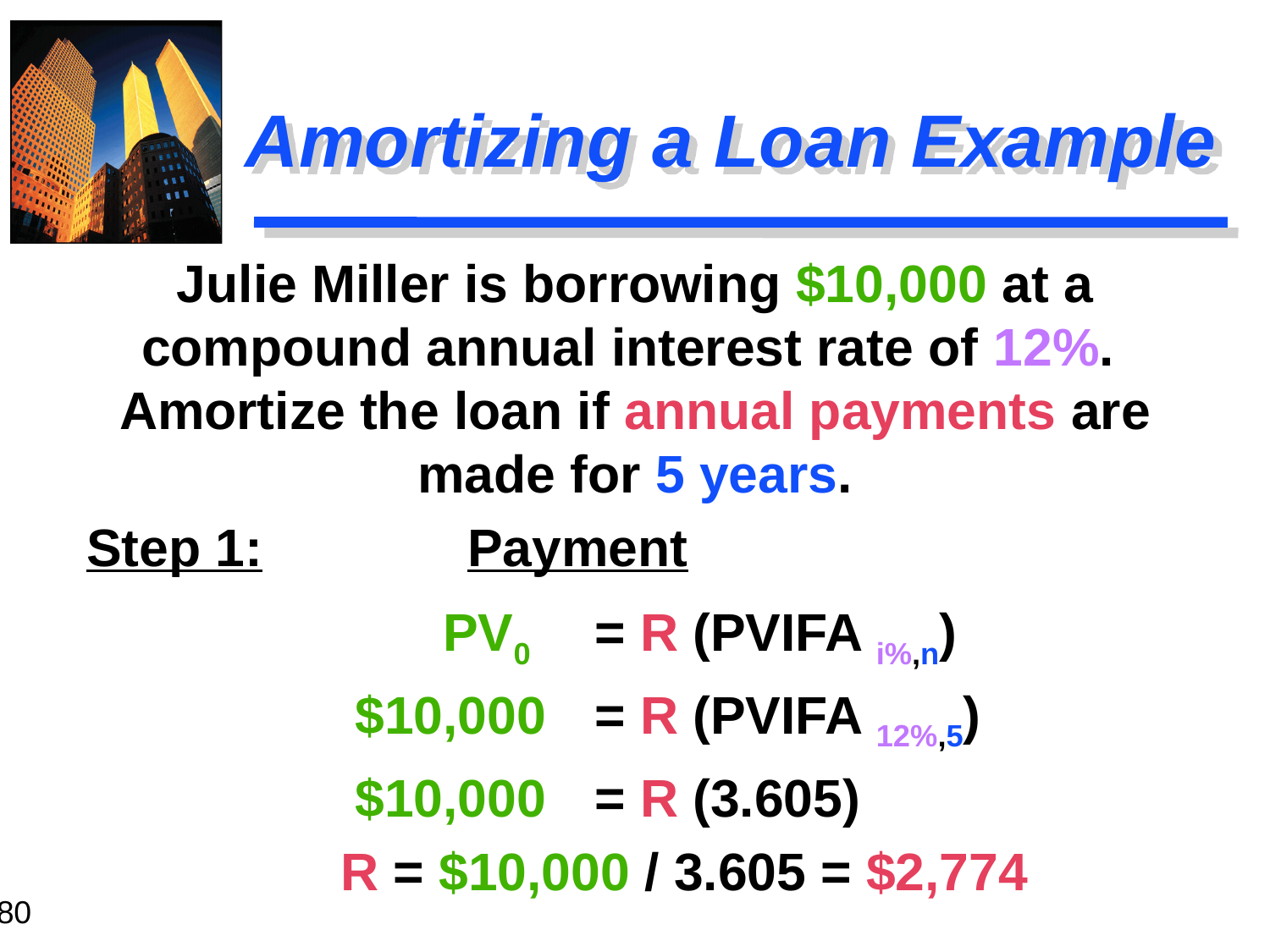

# Amortizing a Loan Example

Julie Miller is borrowing $10,000 at a compound annual interest rate of 12%.  Amortize the loan if annual payments are made for 5 years.
Step 1:		Payment
		       PV0 	= R (PVIFA i%,n)
		 $10,000 	= R (PVIFA 12%,5)
		 $10,000 	= R (3.605)
		R = $10,000 / 3.605 = $2,774